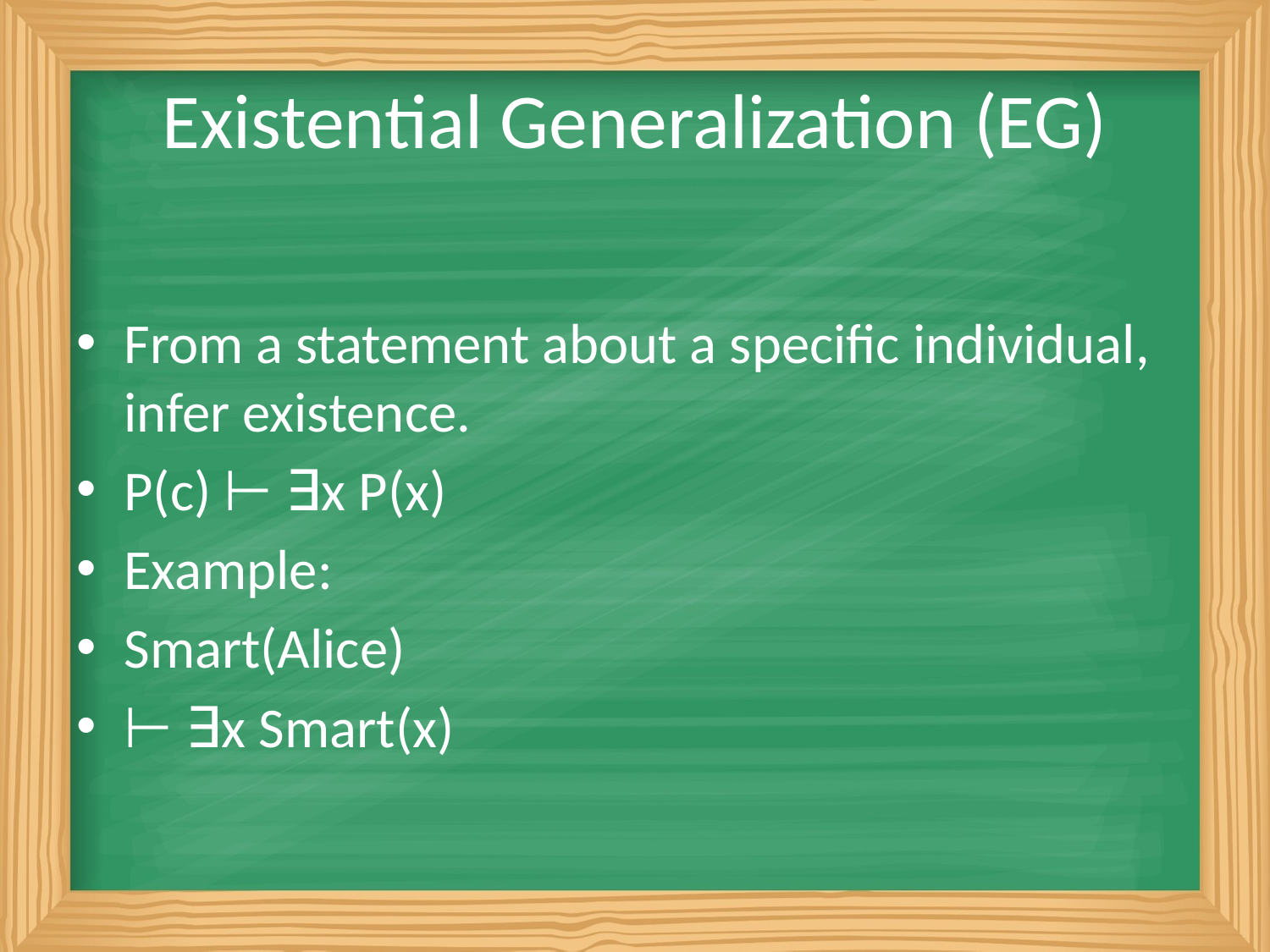

# Existential Generalization (EG)

From a statement about a specific individual, infer existence.
P(c) ⊢ ∃x P(x)
Example:
Smart(Alice)
⊢ ∃x Smart(x)